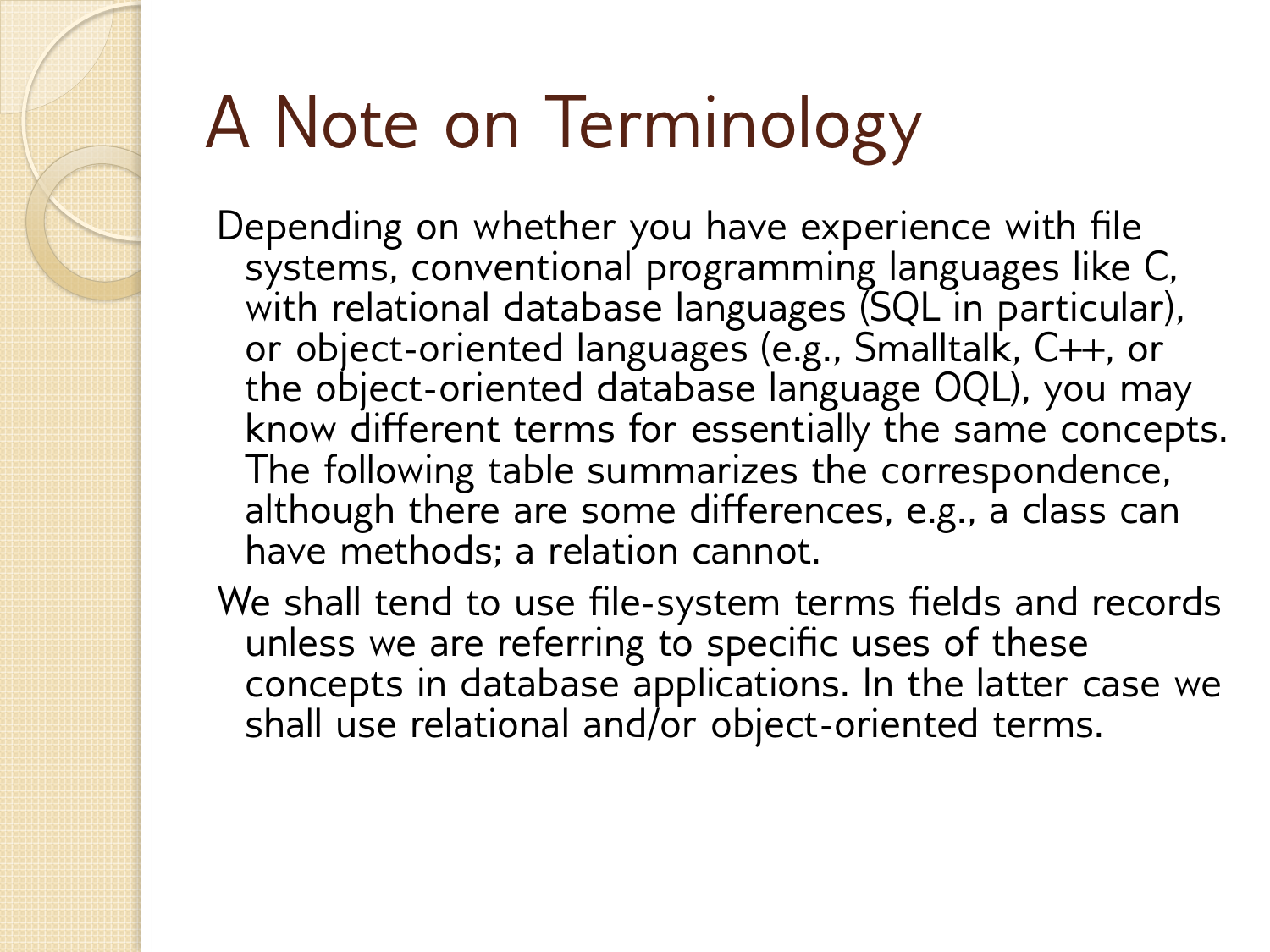

# A Note on Terminology
Depending on whether you have experience with file systems, conventional programming languages like C, with relational database languages (SQL in particular), or object-oriented languages (e.g., Smalltalk, C++, or the object-oriented database language OQL), you may know different terms for essentially the same concepts. The following table summarizes the correspondence, although there are some differences, e.g., a class can have methods; a relation cannot.
We shall tend to use file-system terms fields and records unless we are referring to specific uses of these concepts in database applications. In the latter case we shall use relational and/or object-oriented terms.